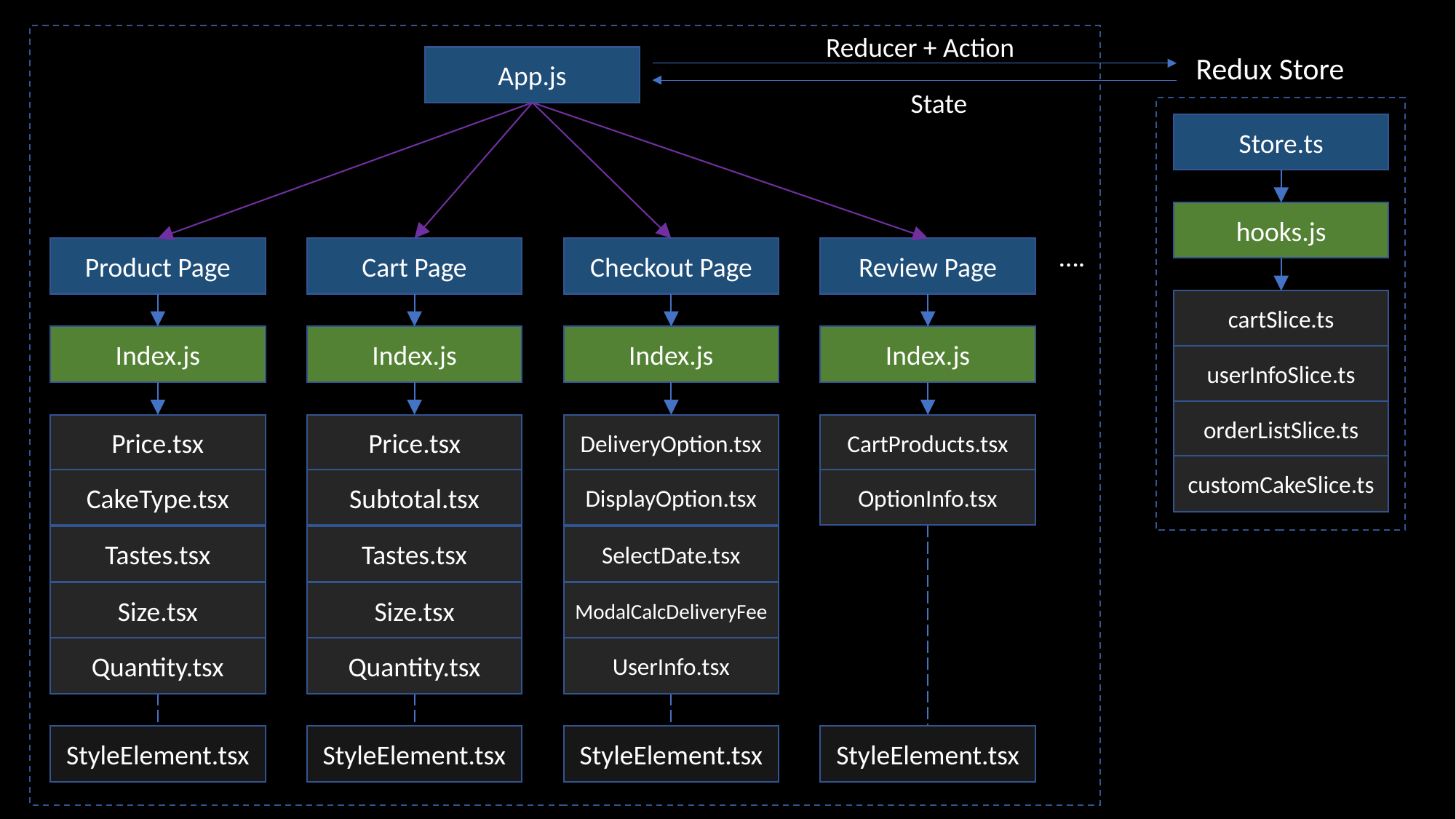

Reducer + Action

Redux Store
App.js
State

Store.ts
hooks.js
….
Product Page
Cart Page
Checkout Page
Review Page
cartSlice.ts
Index.js
Index.js
Index.js
Index.js
userInfoSlice.ts
orderListSlice.ts
Price.tsx
CakeType.tsx
Tastes.tsx
Size.tsx
Quantity.tsx
Price.tsx
Subtotal.tsx
Tastes.tsx
Size.tsx
Quantity.tsx
DeliveryOption.tsx
DisplayOption.tsx
SelectDate.tsx
ModalCalcDeliveryFee
UserInfo.tsx
CartProducts.tsx
OptionInfo.tsx
customCakeSlice.ts
StyleElement.tsx
StyleElement.tsx
StyleElement.tsx
StyleElement.tsx